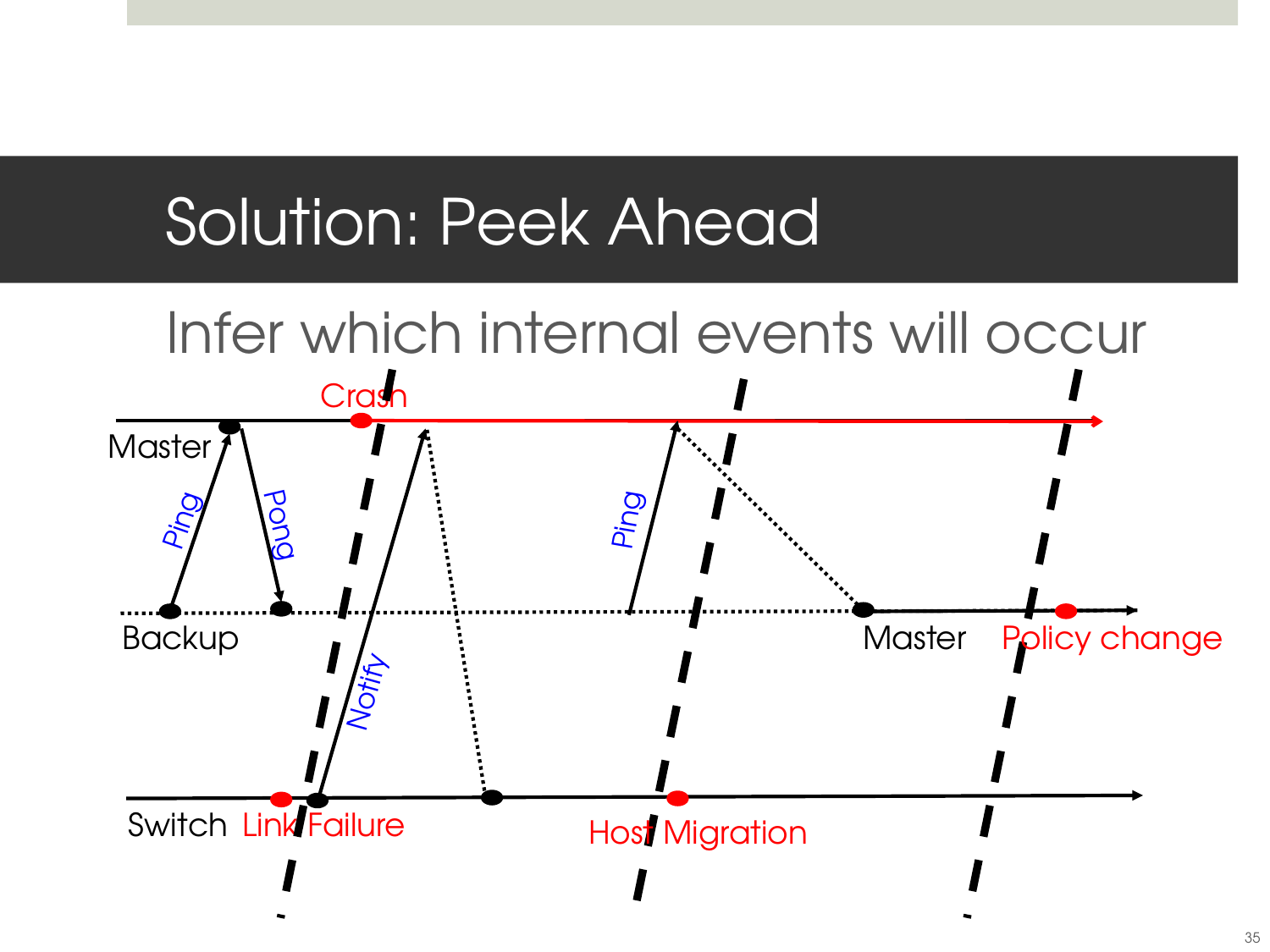

# Solution: Peek Ahead
Infer which internal events will occur
Crash

Ping

Master
Pong

Notify

Master

Ping

Backup
Policy change

Switch
Link Failure
Host Migration
35